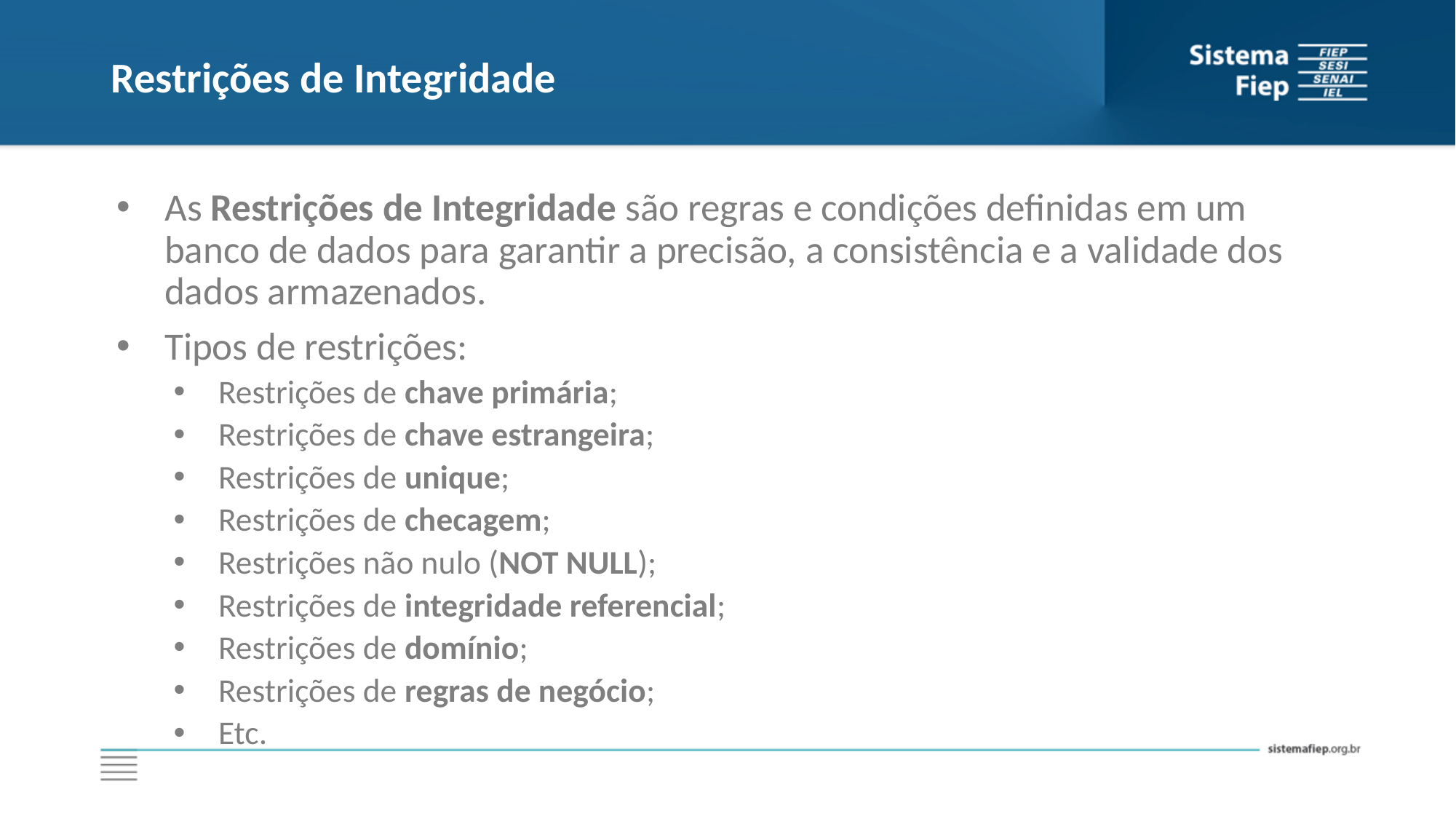

# Restrições de Integridade
As Restrições de Integridade são regras e condições definidas em um banco de dados para garantir a precisão, a consistência e a validade dos dados armazenados.
Tipos de restrições:
Restrições de chave primária;
Restrições de chave estrangeira;
Restrições de unique;
Restrições de checagem;
Restrições não nulo (NOT NULL);
Restrições de integridade referencial;
Restrições de domínio;
Restrições de regras de negócio;
Etc.